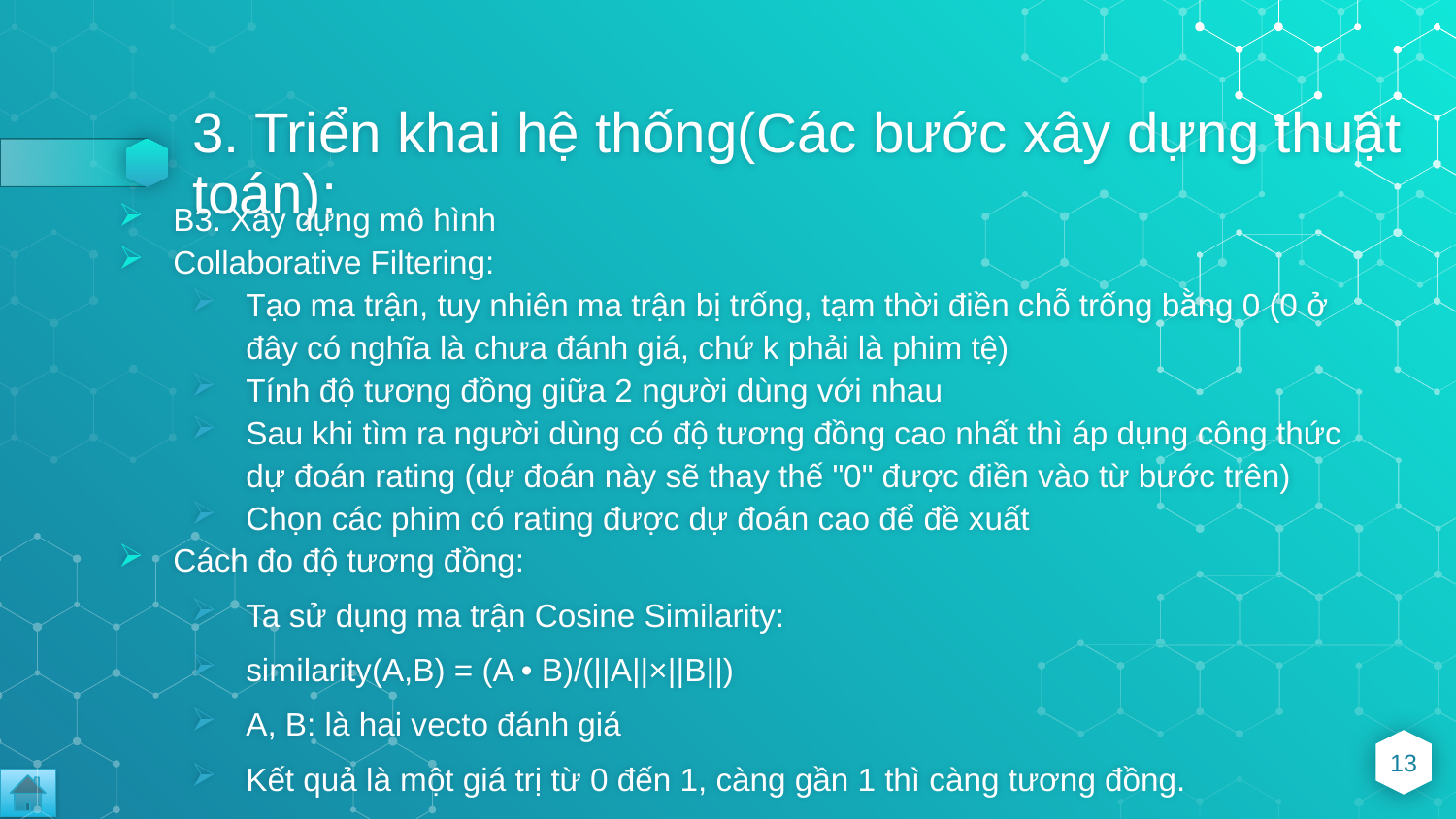

# 3. Triển khai hệ thống(Các bước xây dựng thuật toán):
B3. Xây dựng mô hình
Collaborative Filtering:
Tạo ma trận, tuy nhiên ma trận bị trống, tạm thời điền chỗ trống bằng 0 (0 ở đây có nghĩa là chưa đánh giá, chứ k phải là phim tệ)
Tính độ tương đồng giữa 2 người dùng với nhau
Sau khi tìm ra người dùng có độ tương đồng cao nhất thì áp dụng công thức dự đoán rating (dự đoán này sẽ thay thế "0" được điền vào từ bước trên)
Chọn các phim có rating được dự đoán cao để đề xuất
Cách đo độ tương đồng:
Ta sử dụng ma trận Cosine Similarity:
similarity(A,B) = (A • B)/(||A||×||B||)
A, B: là hai vecto đánh giá
Kết quả là một giá trị từ 0 đến 1, càng gần 1 thì càng tương đồng.

13